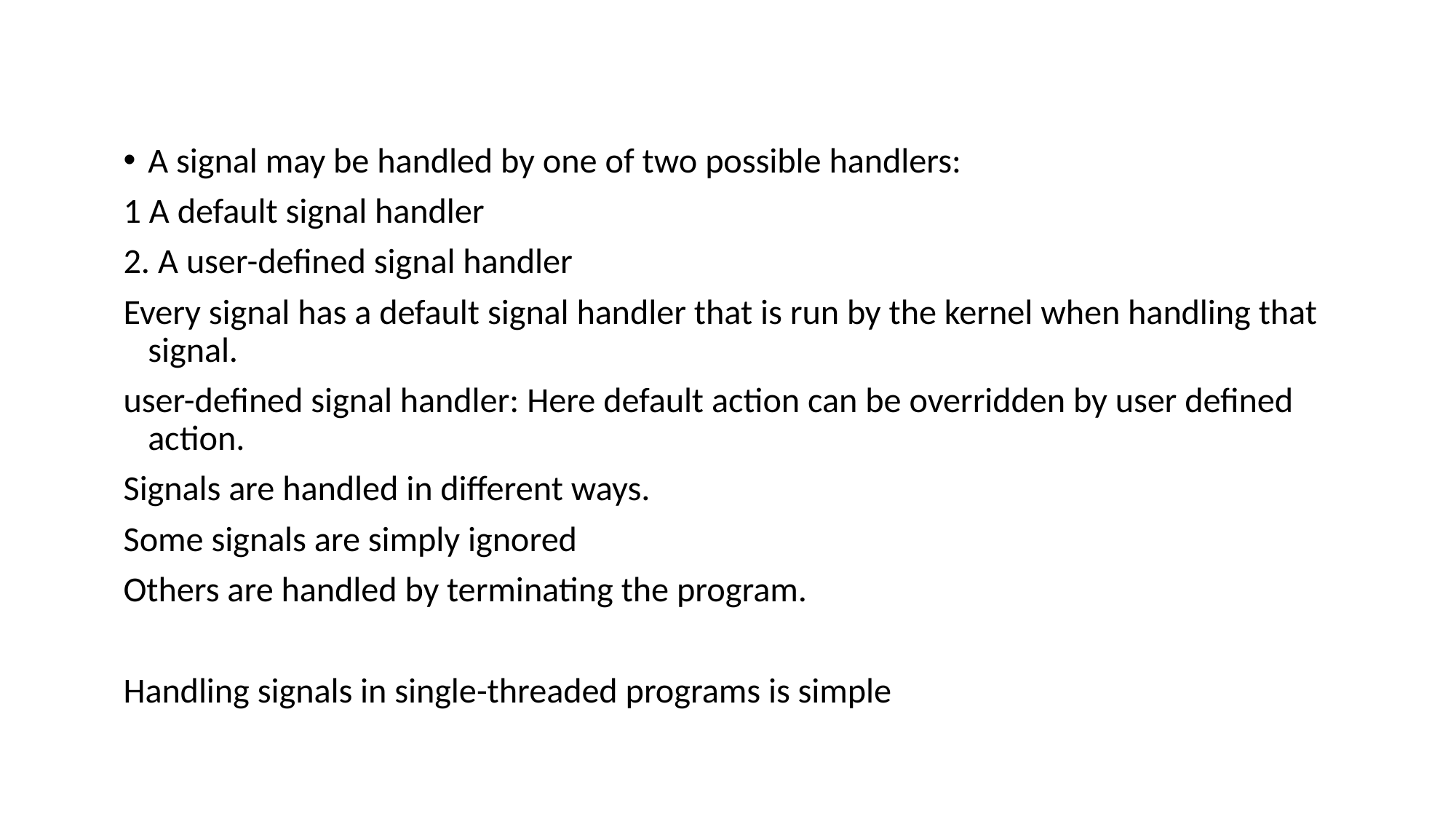

A signal may be handled by one of two possible handlers:
1 A default signal handler
2. A user-defined signal handler
Every signal has a default signal handler that is run by the kernel when handling that signal.
user-defined signal handler: Here default action can be overridden by user defined action.
Signals are handled in different ways.
Some signals are simply ignored
Others are handled by terminating the program.

Handling signals in single-threaded programs is simple